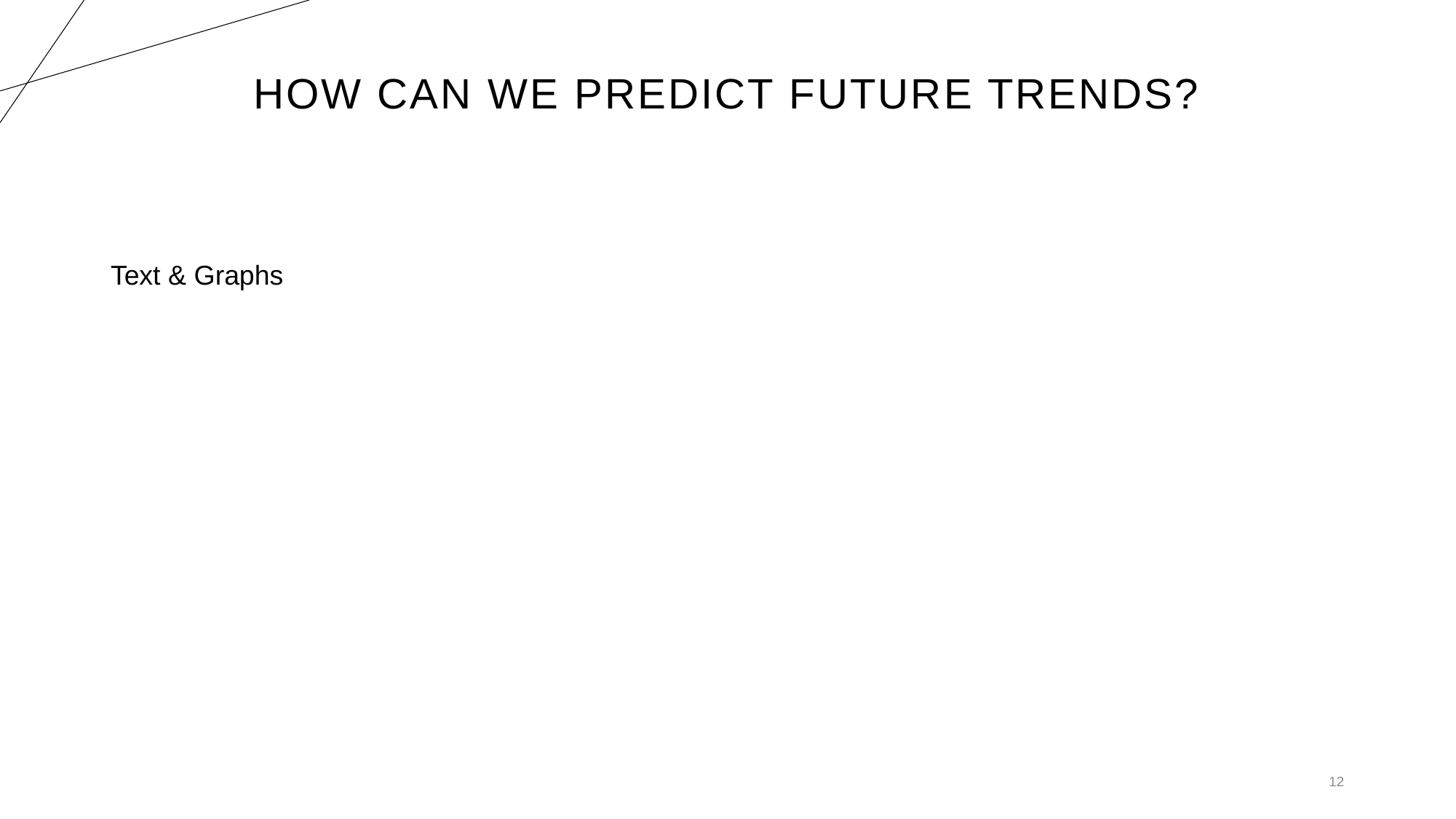

# How can we predict future trends?
Text & Graphs
12